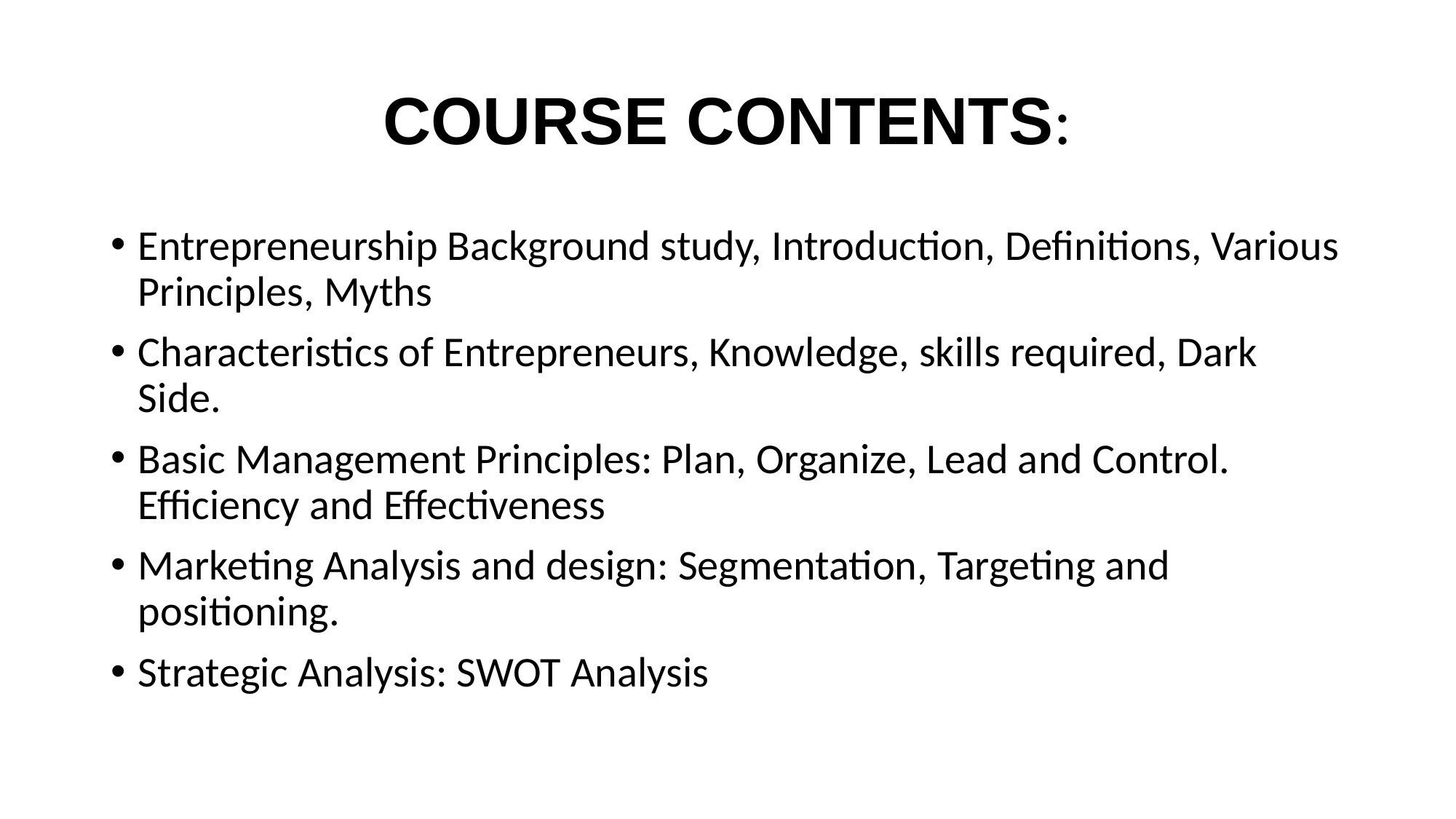

# COURSE CONTENTS:
Entrepreneurship Background study, Introduction, Definitions, Various Principles, Myths
Characteristics of Entrepreneurs, Knowledge, skills required, Dark Side.
Basic Management Principles: Plan, Organize, Lead and Control. Efficiency and Effectiveness
Marketing Analysis and design: Segmentation, Targeting and positioning.
Strategic Analysis: SWOT Analysis